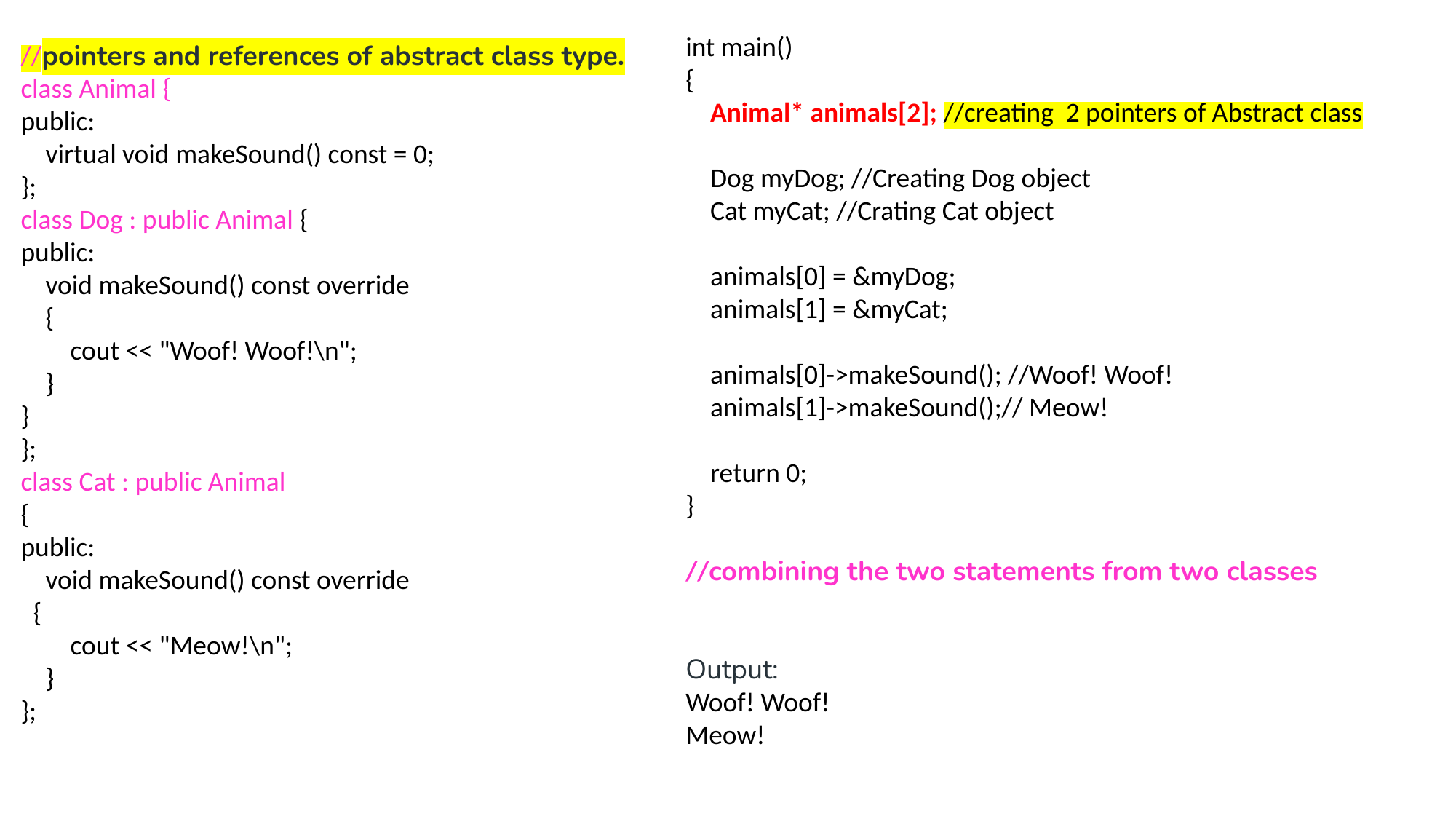

//pointers and references of abstract class type.
class Animal {
public:
    virtual void makeSound() const = 0;
};
class Dog : public Animal {
public:
    void makeSound() const override
    {
        cout << "Woof! Woof!\n";
    }
}
};
class Cat : public Animal
{
public:
    void makeSound() const override
  {
        cout << "Meow!\n";
    }
};

int main()
{
    Animal* animals[2]; //creating  2 pointers of Abstract class

    Dog myDog; //Creating Dog object
    Cat myCat; //Crating Cat object

    animals[0] = &myDog;
    animals[1] = &myCat;

    animals[0]->makeSound(); //Woof! Woof!
    animals[1]->makeSound();// Meow!

    return 0;
}

//combining the two statements from two classes

Output:
Woof! Woof!
Meow!